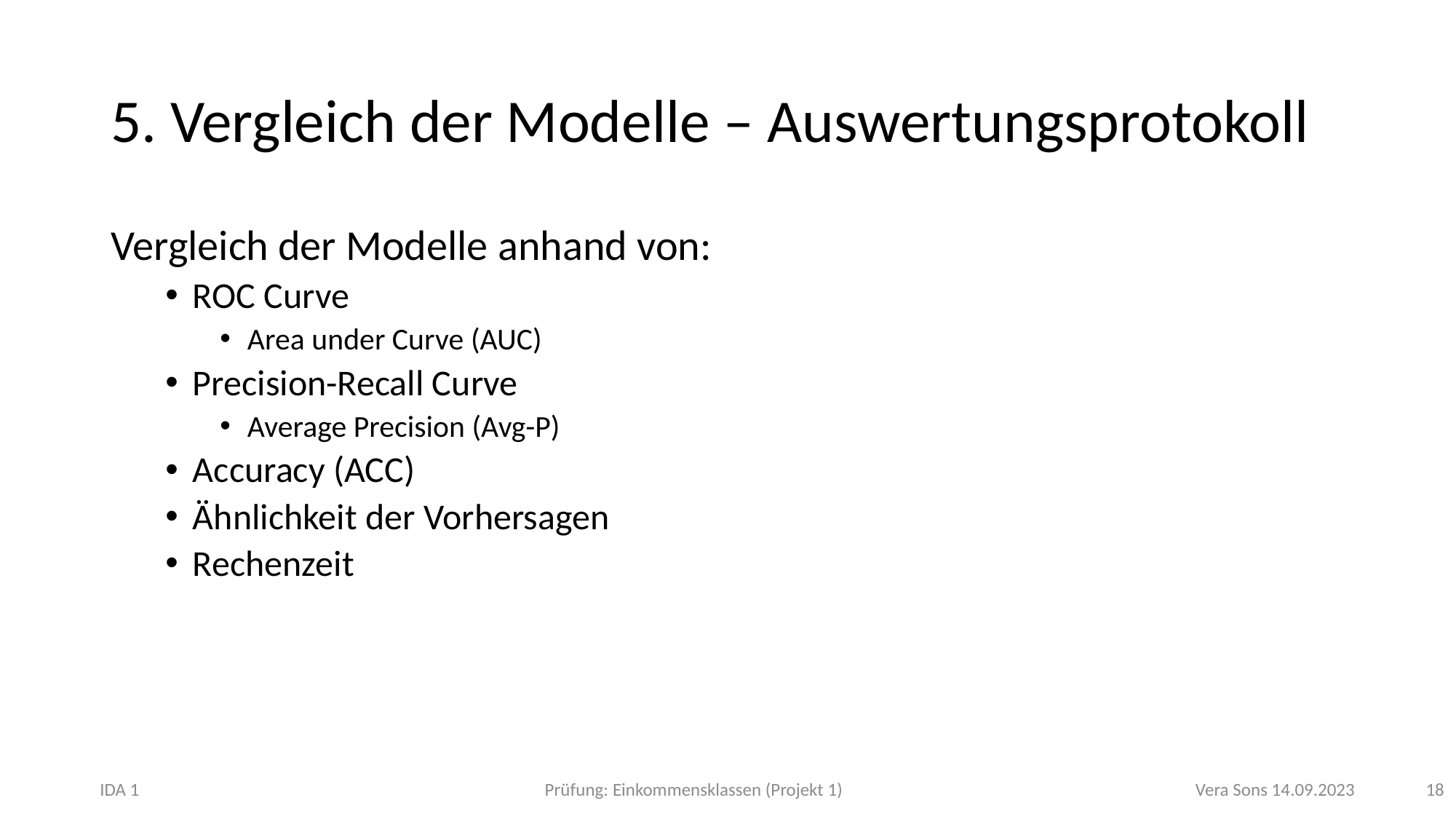

# 5. Vergleich der Modelle – Auswertungsprotokoll
Vergleich der Modelle anhand von:
ROC Curve
Area under Curve (AUC)
Precision-Recall Curve
Average Precision (Avg-P)
Accuracy (ACC)
Ähnlichkeit der Vorhersagen
Rechenzeit

18
IDA 1				  Prüfung: Einkommensklassen (Projekt 1)				 Vera Sons 14.09.2023